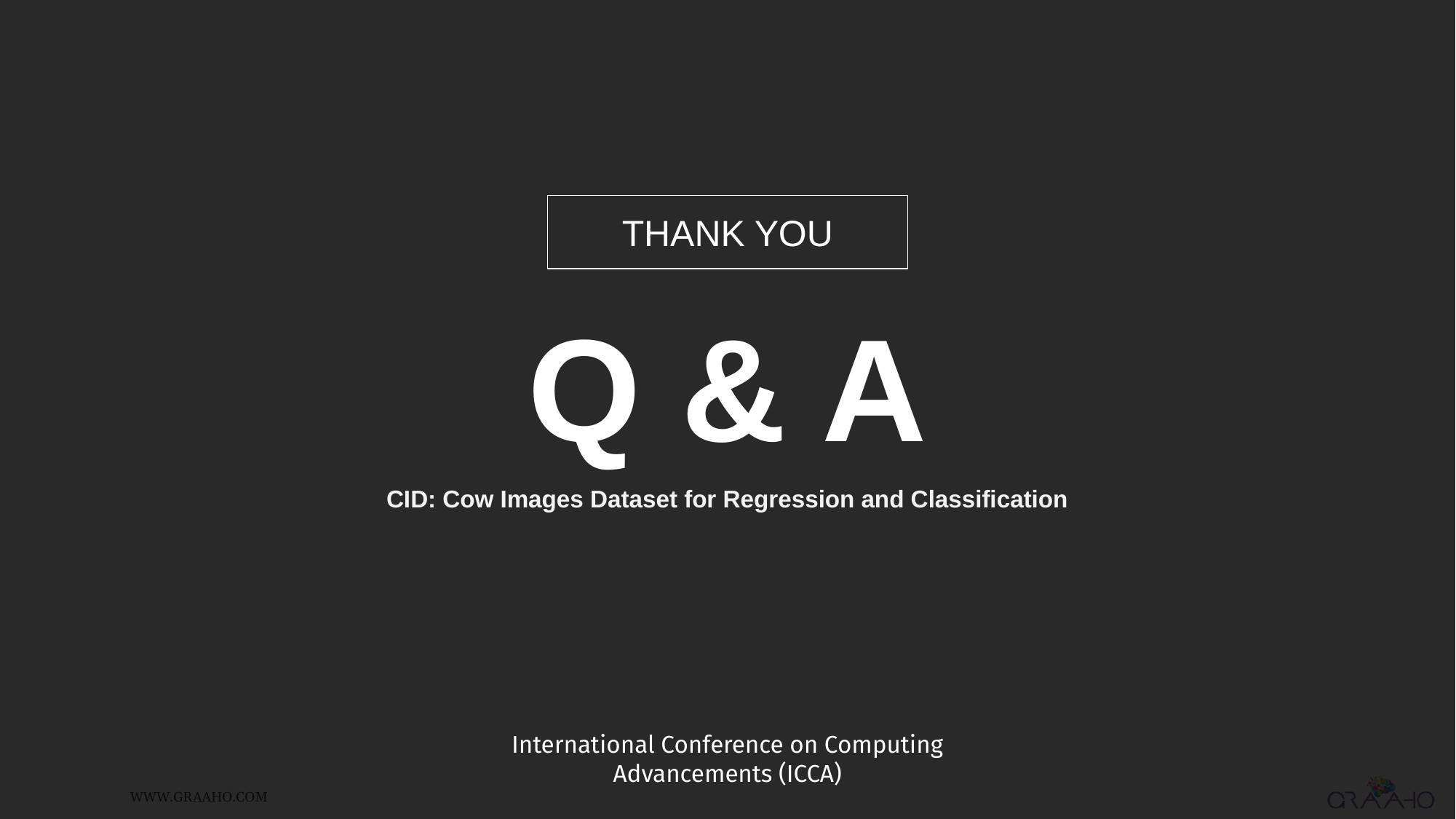

THANK YOU
Q & A
CID: Cow Images Dataset for Regression and Classification
International Conference on Computing Advancements (ICCA)